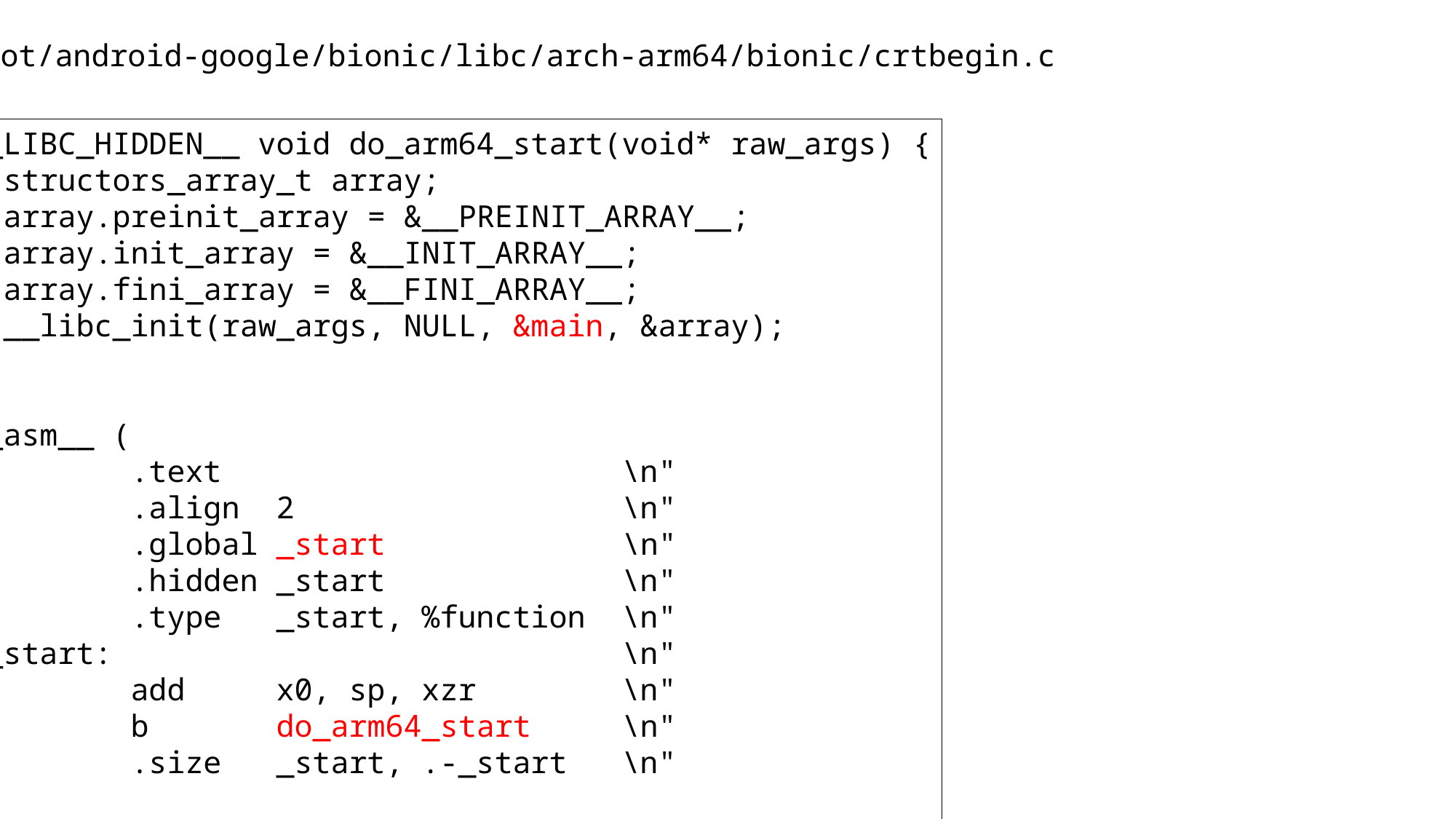

/root/android-google/bionic/libc/arch-arm64/bionic/crtbegin.c
__LIBC_HIDDEN__ void do_arm64_start(void* raw_args) {
  structors_array_t array;
  array.preinit_array = &__PREINIT_ARRAY__;
  array.init_array = &__INIT_ARRAY__;
  array.fini_array = &__FINI_ARRAY__;
  __libc_init(raw_args, NULL, &main, &array);
}

__asm__ (
"        .text                      \n"
"        .align  2                  \n"
"        .global _start             \n"
"        .hidden _start             \n"
"        .type   _start, %function  \n"
"_start:                            \n"
"        add     x0, sp, xzr        \n"
"        b       do_arm64_start     \n"
"        .size   _start, .-_start   \n"
);